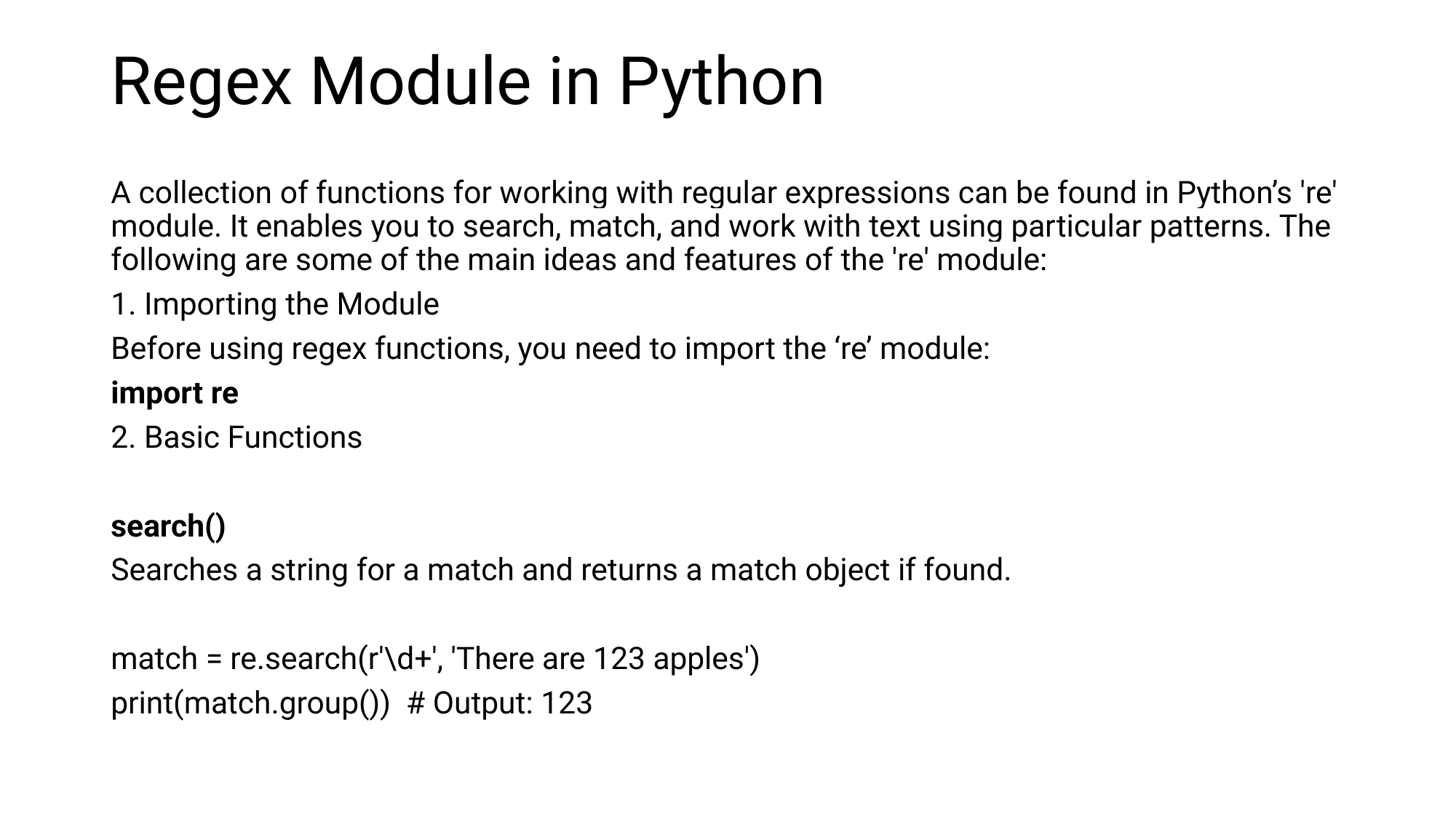

# Regex Module in Python
A collection of functions for working with regular expressions can be found in Python’s 're' module. It enables you to search, match, and work with text using particular patterns. The following are some of the main ideas and features of the 're' module:
1. Importing the Module
Before using regex functions, you need to import the ‘re’ module:
import re
2. Basic Functions

search()
Searches a string for a match and returns a match object if found.

match = re.search(r'\d+', 'There are 123 apples')
print(match.group())  # Output: 123